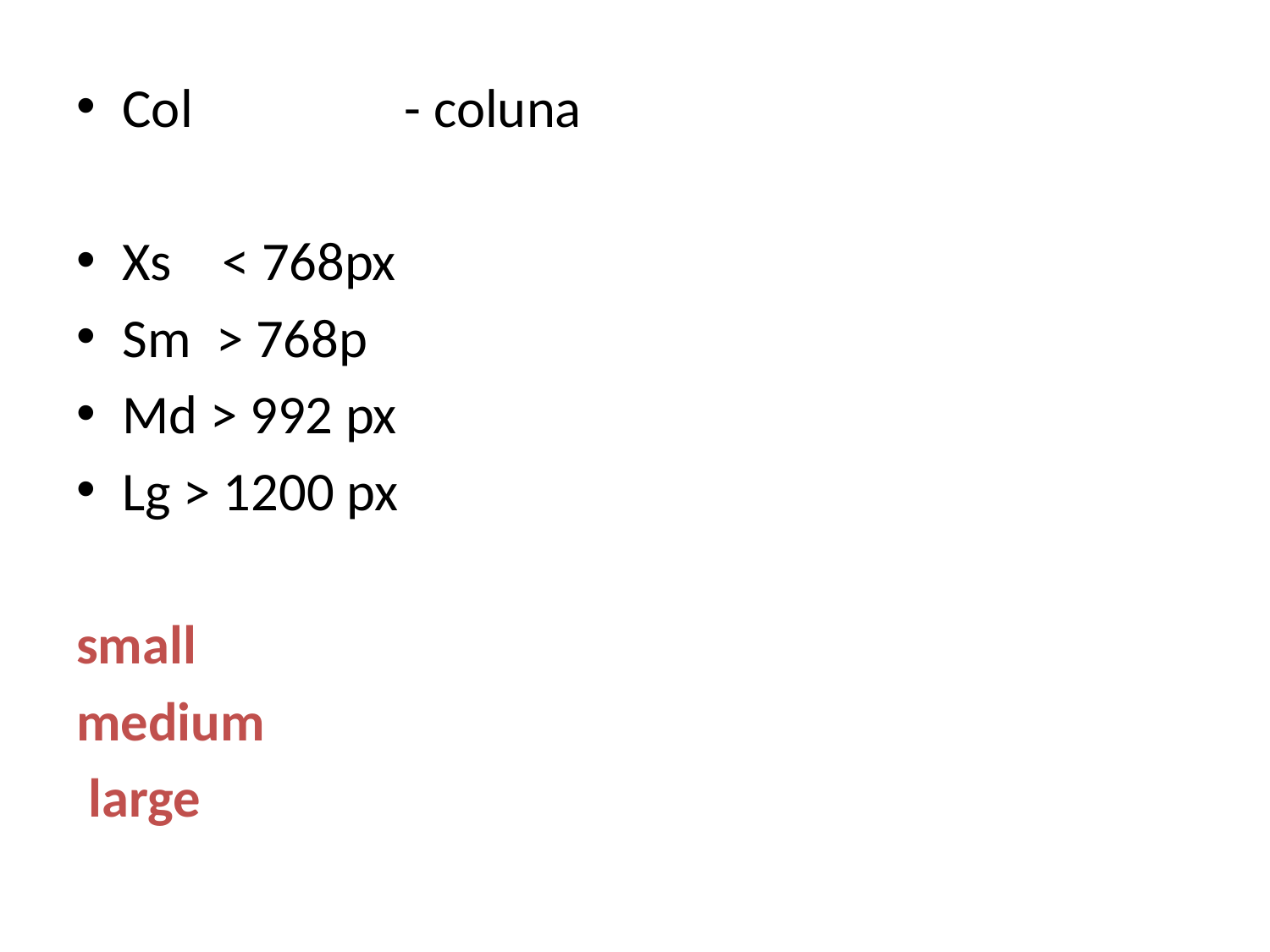

Col                 - coluna

Xs    < 768px
Sm  > 768p
Md > 992 px
Lg > 1200 px

small
medium
 large